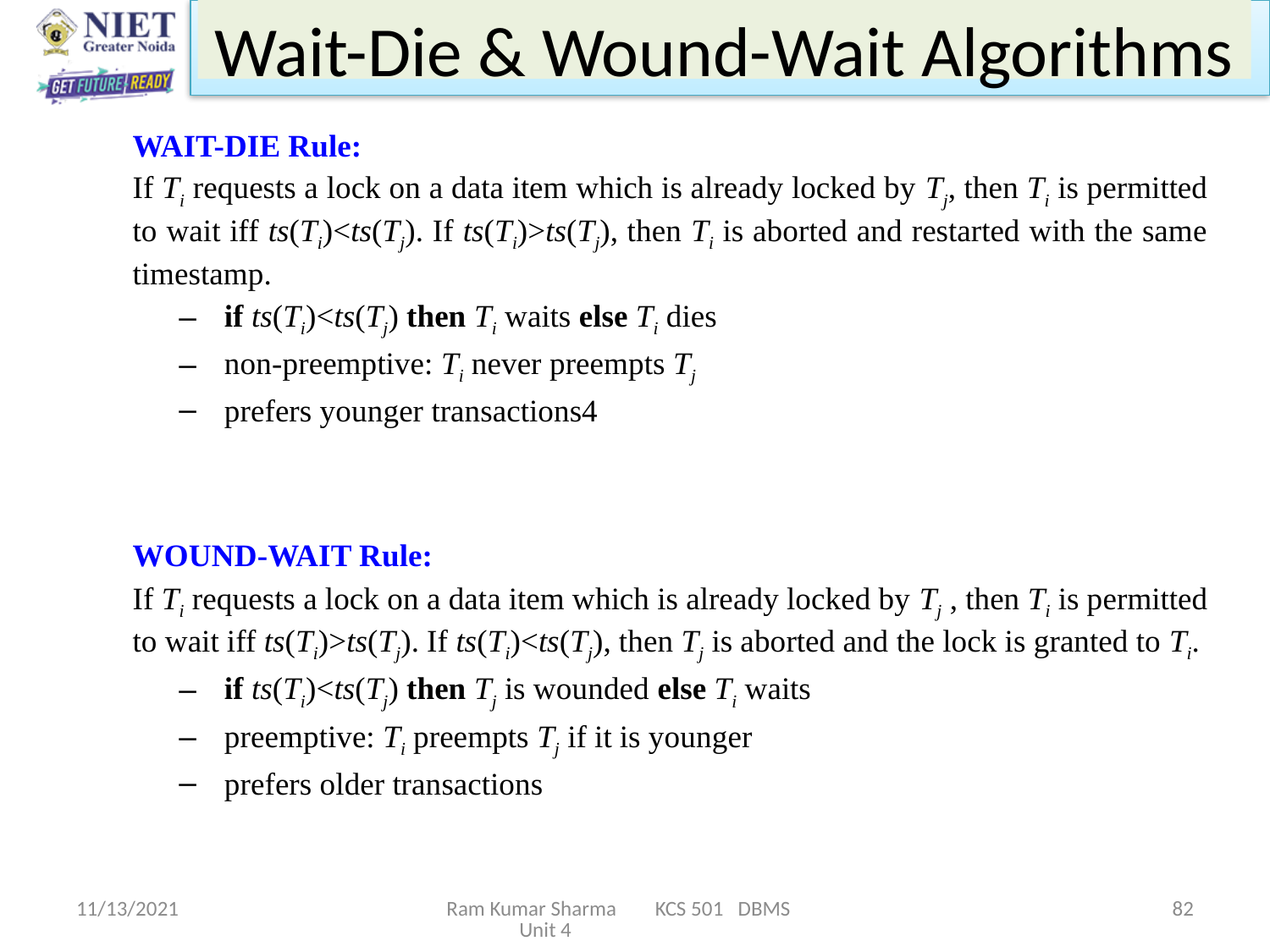

# Wait-Die & Wound-Wait Algorithms
WAIT-DIE Rule:
If Ti requests a lock on a data item which is already locked by Tj, then Ti is permitted to wait iff ts(Ti)<ts(Tj). If ts(Ti)>ts(Tj), then Ti is aborted and restarted with the same timestamp.
if ts(Ti)<ts(Tj) then Ti waits else Ti dies
non-preemptive: Ti never preempts Tj
prefers younger transactions4

WOUND-WAIT Rule:
If Ti requests a lock on a data item which is already locked by Tj , then Ti is permitted to wait iff ts(Ti)>ts(Tj). If ts(Ti)<ts(Tj), then Tj is aborted and the lock is granted to Ti.
if ts(Ti)<ts(Tj) then Tj is wounded else Ti waits
preemptive: Ti preempts Tj if it is younger
prefers older transactions
11/13/2021
Ram Kumar Sharma        KCS 501   DBMS                     Unit 4
82